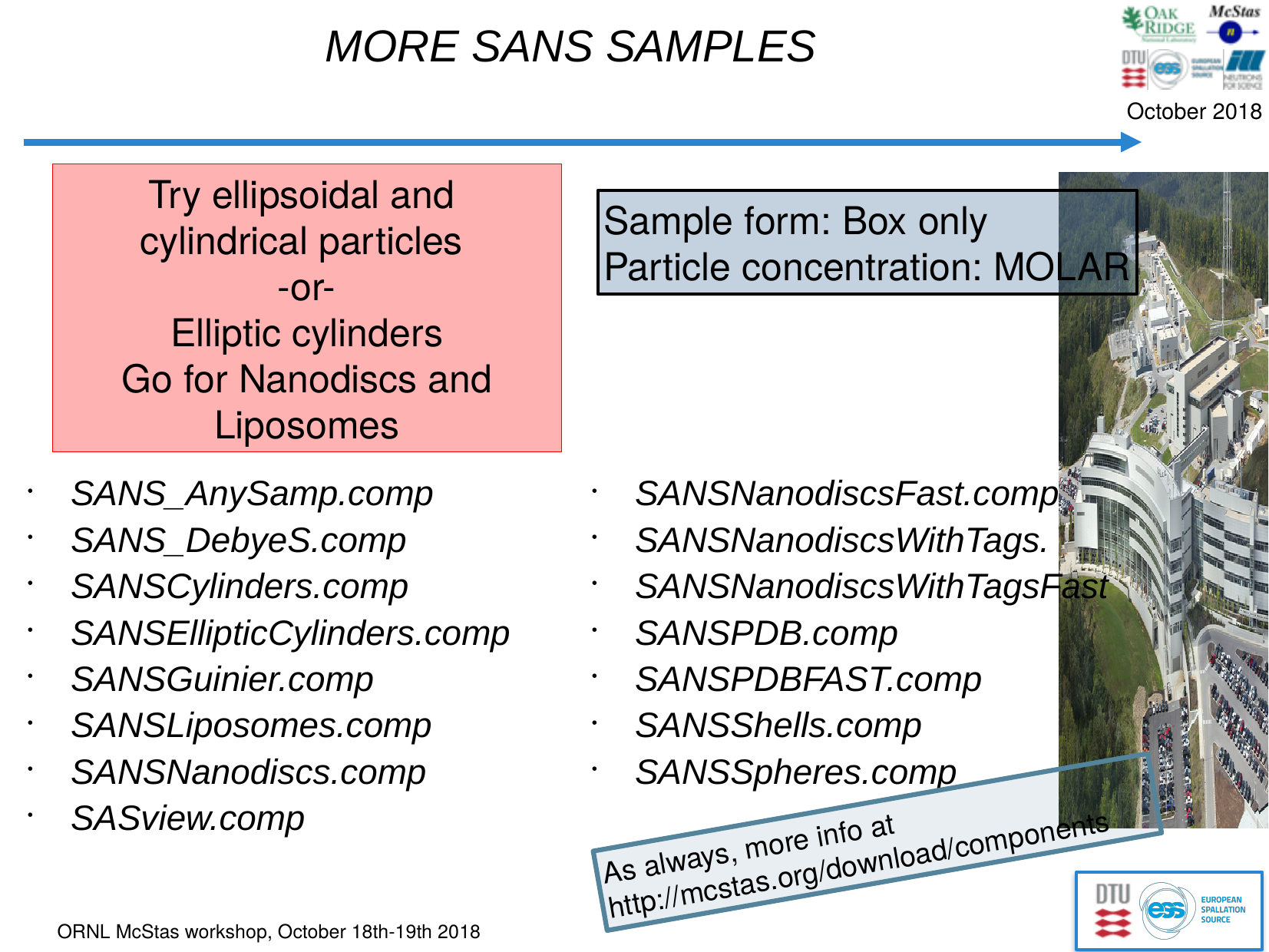

# MORE SANS SAMPLES
Try ellipsoidal and
cylindrical particles
-or-
Elliptic cylinders
Go for Nanodiscs and Liposomes
Sample form: Box only
Particle concentration: MOLAR
SANS_AnySamp.comp
SANS_DebyeS.comp
SANSCylinders.comp
SANSEllipticCylinders.comp
SANSGuinier.comp
SANSLiposomes.comp
SANSNanodiscs.comp
SASview.comp
SANSNanodiscsFast.comp
SANSNanodiscsWithTags.
SANSNanodiscsWithTagsFast
SANSPDB.comp
SANSPDBFAST.comp
SANSShells.comp
SANSSpheres.comp
As always, more info at
http://mcstas.org/download/components